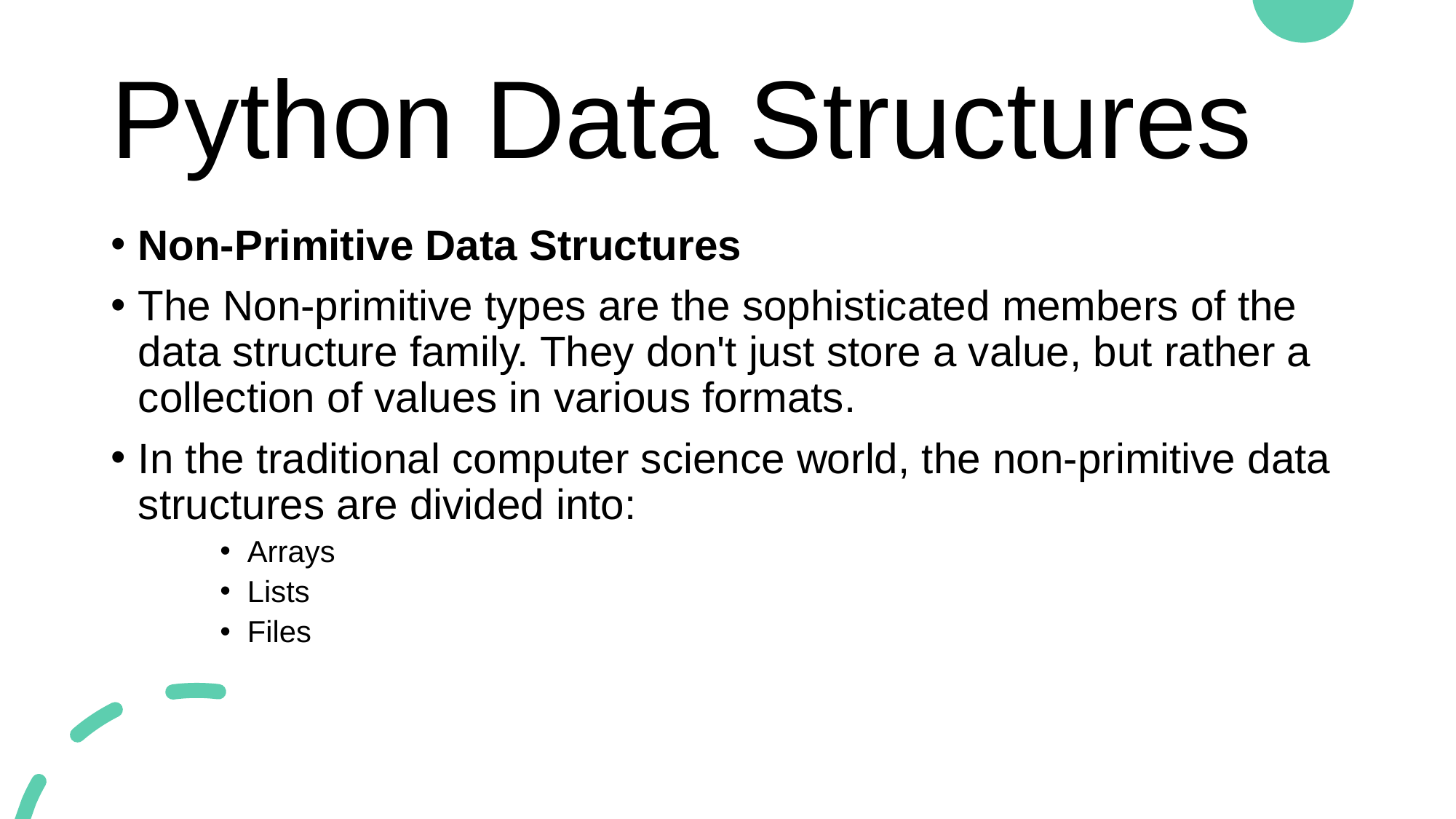

# Python Data Structures
Non-Primitive Data Structures
The Non-primitive types are the sophisticated members of the data structure family. They don't just store a value, but rather a collection of values in various formats.
In the traditional computer science world, the non-primitive data structures are divided into:
Arrays
Lists
Files